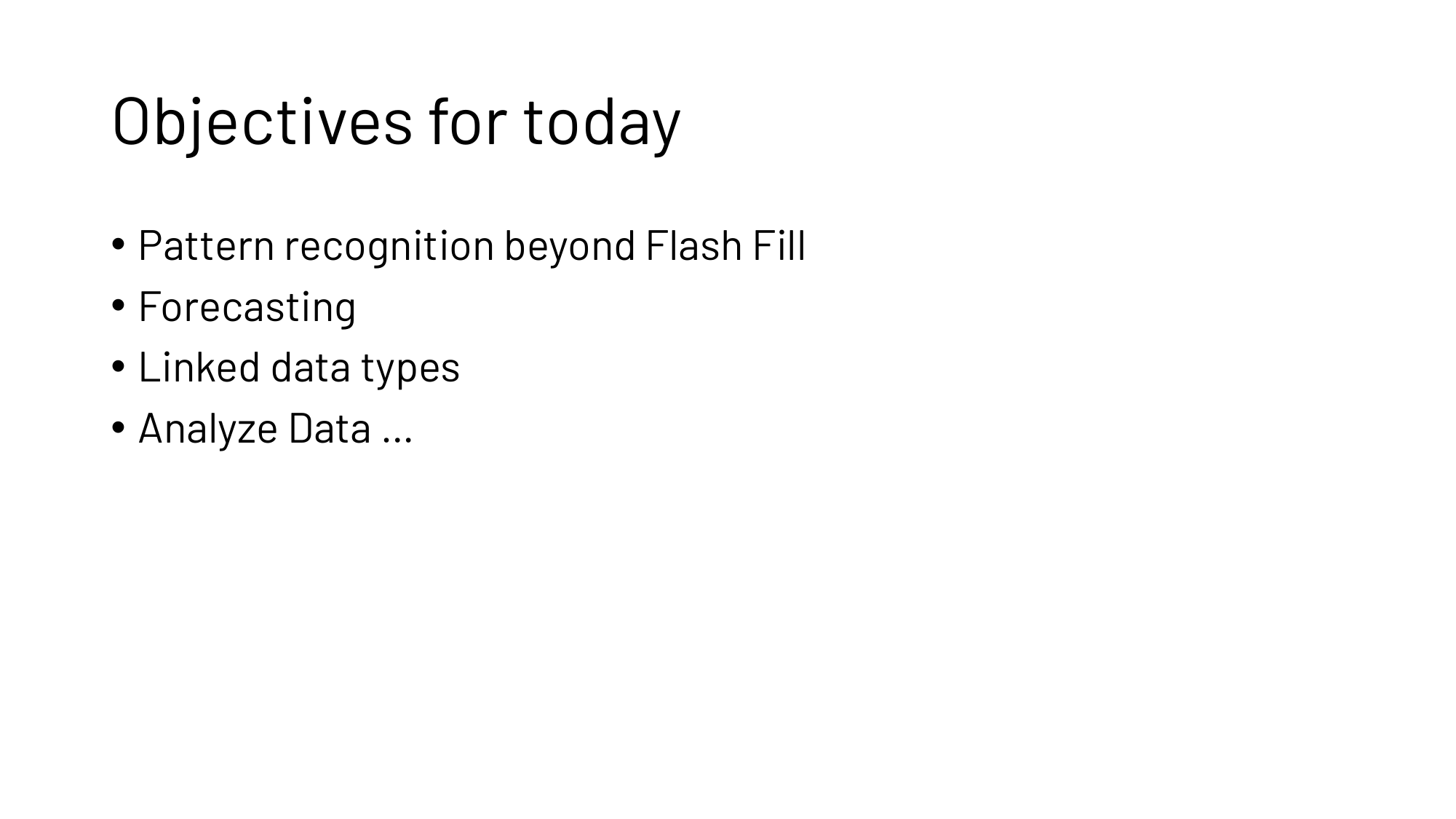

# Objectives for today
Pattern recognition beyond Flash Fill
Forecasting
Linked data types
Analyze Data …